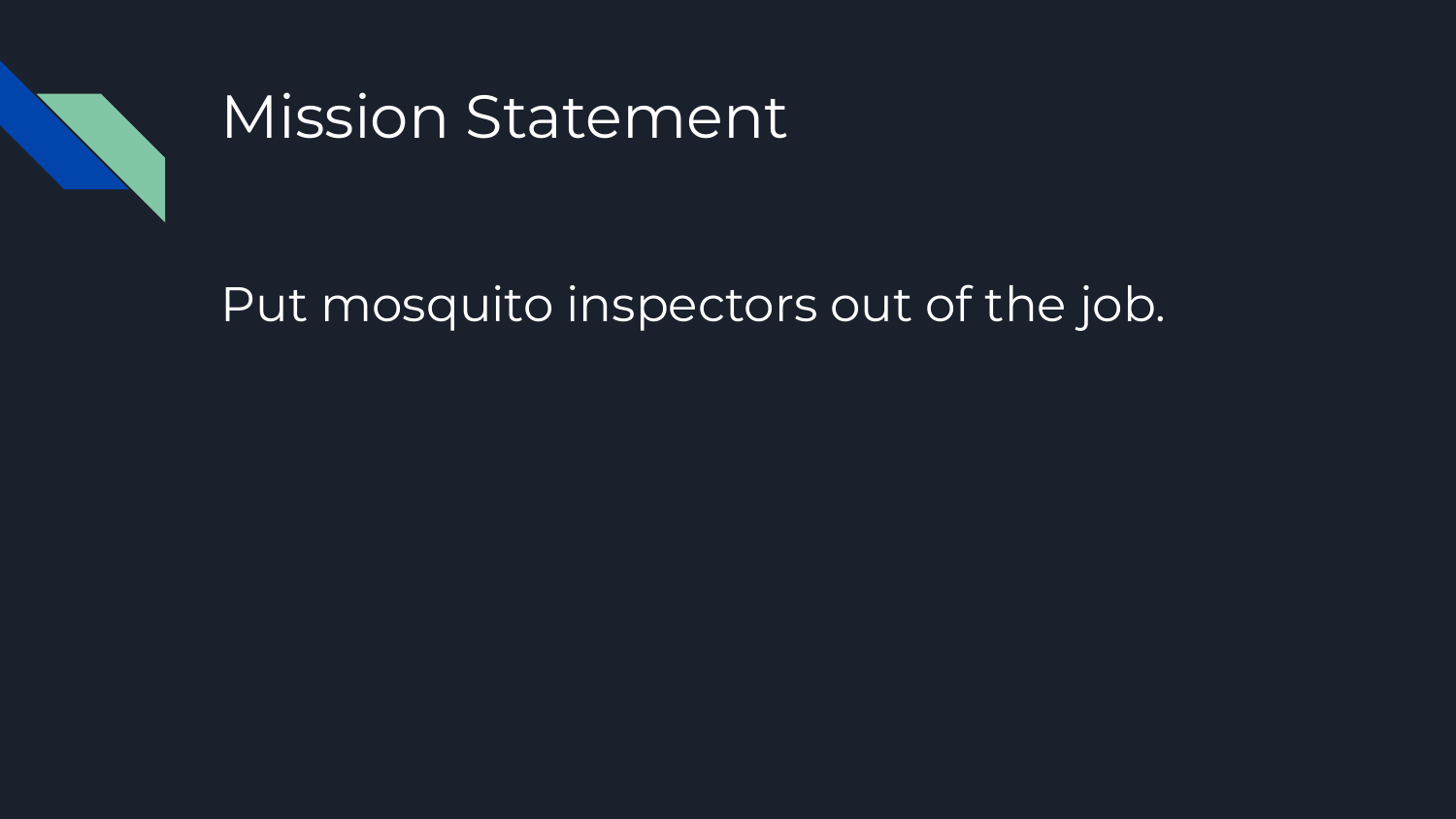

# Mission Statement
Put mosquito inspectors out of the job.